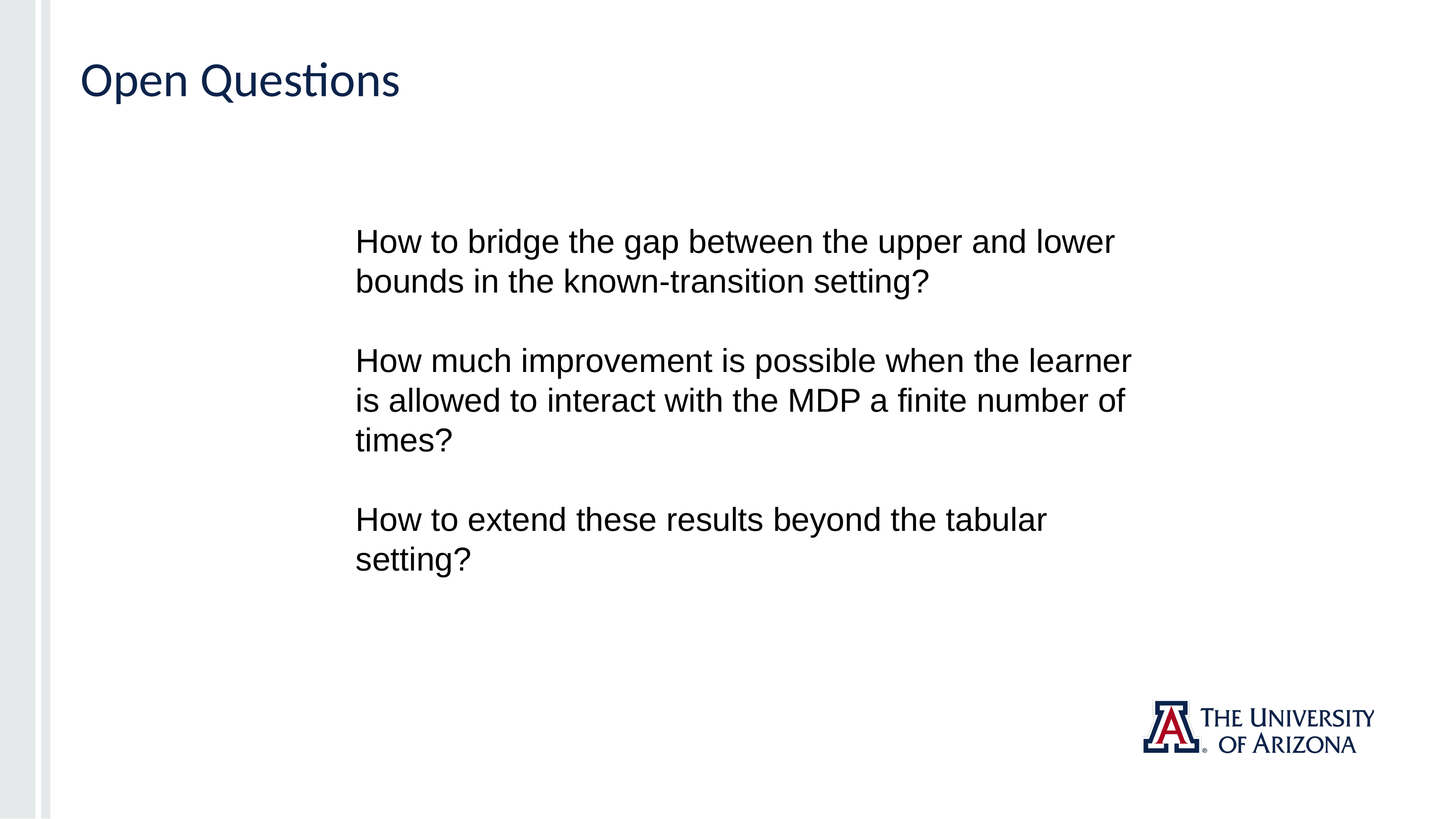

# Open Questions
How to bridge the gap between the upper and lower bounds in the known-transition setting?

How much improvement is possible when the learner is allowed to interact with the MDP a finite number of times?

How to extend these results beyond the tabular setting?